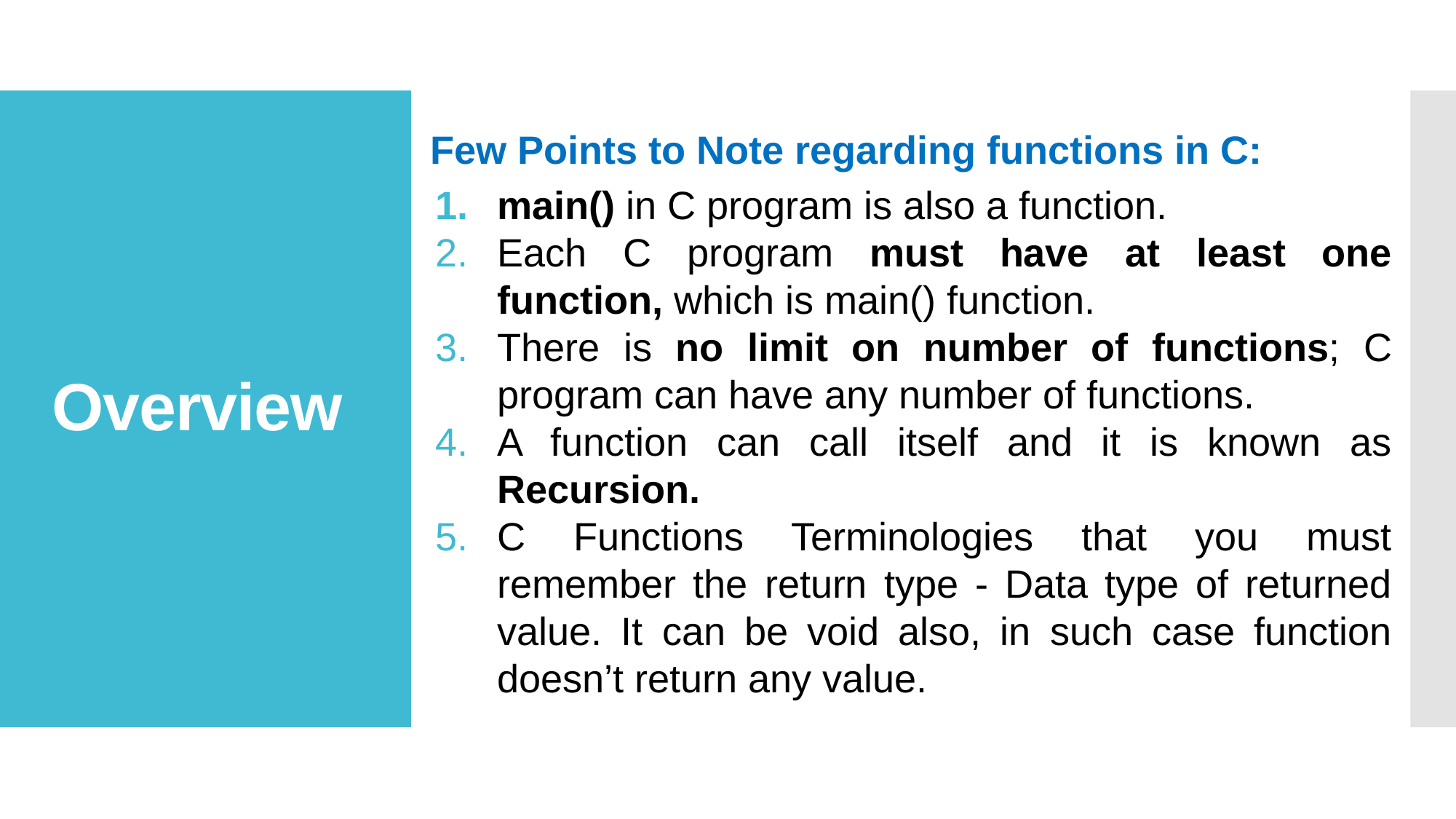

Few Points to Note regarding functions in C:
main() in C program is also a function.
Each C program must have at least one function, which is main() function.
There is no limit on number of functions; C program can have any number of functions.
A function can call itself and it is known as Recursion.
C Functions Terminologies that you must remember the return type - Data type of returned value. It can be void also, in such case function doesn’t return any value.
# Overview